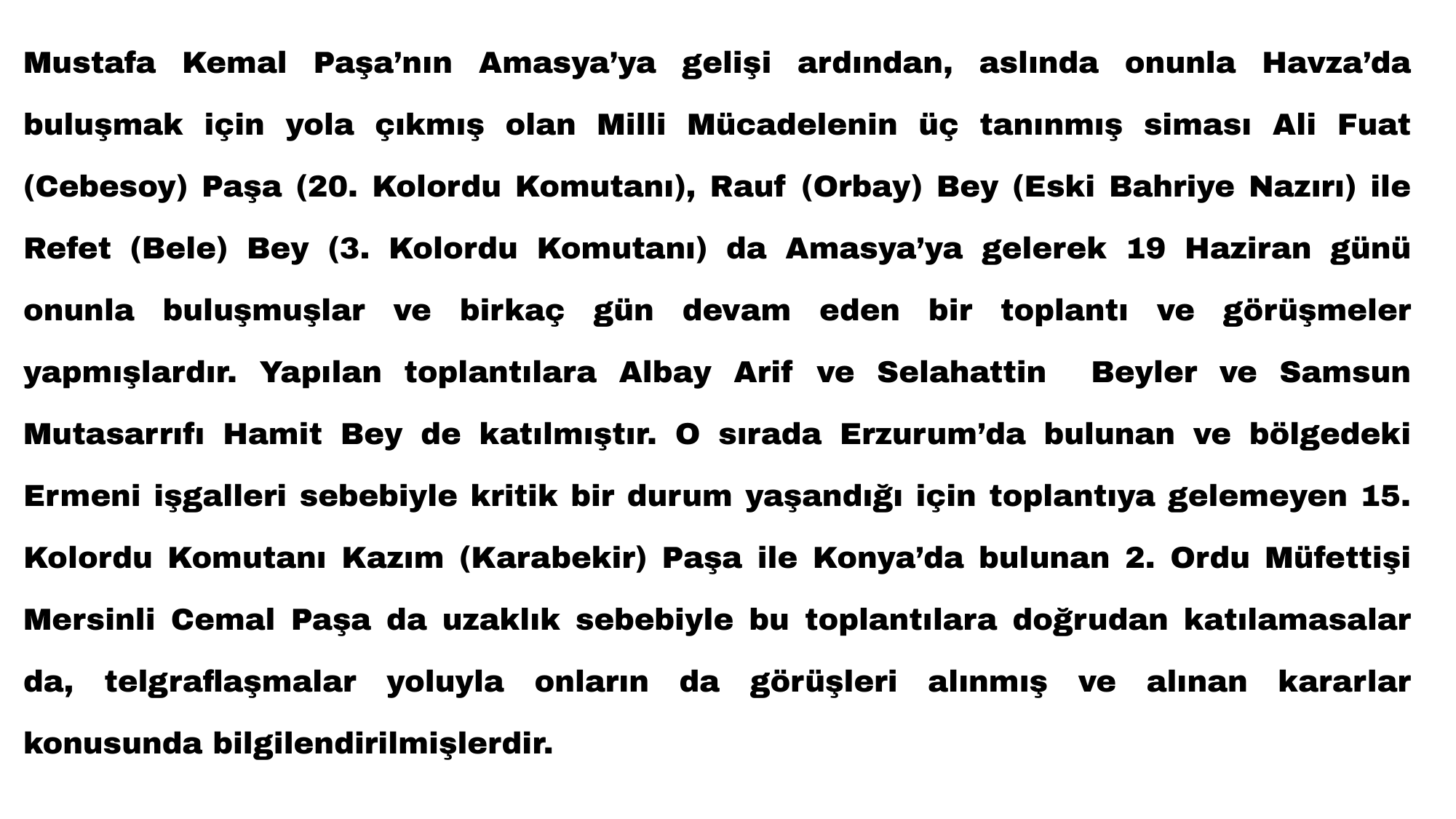

#
Mustafa Kemal Paşa’nın Amasya’ya gelişi ardından, aslında onunla Havza’da buluşmak için yola çıkmış olan Milli Mücadelenin üç tanınmış siması Ali Fuat (Cebesoy) Paşa (20. Kolordu Komutanı), Rauf (Orbay) Bey (Eski Bahriye Nazırı) ile Refet (Bele) Bey (3. Kolordu Komutanı) da Amasya’ya gelerek 19 Haziran günü onunla buluşmuşlar ve birkaç gün devam eden bir toplantı ve görüşmeler yapmışlardır. Yapılan toplantılara Albay Arif ve Selahattin  Beyler ve Samsun Mutasarrıfı Hamit Bey de katılmıştır. O sırada Erzurum’da bulunan ve bölgedeki Ermeni işgalleri sebebiyle kritik bir durum yaşandığı için toplantıya gelemeyen 15. Kolordu Komutanı Kazım (Karabekir) Paşa ile Konya’da bulunan 2. Ordu Müfettişi Mersinli Cemal Paşa da uzaklık sebebiyle bu toplantılara doğrudan katılamasalar da, telgraflaşmalar yoluyla onların da görüşleri alınmış ve alınan kararlar konusunda bilgilendirilmişlerdir.